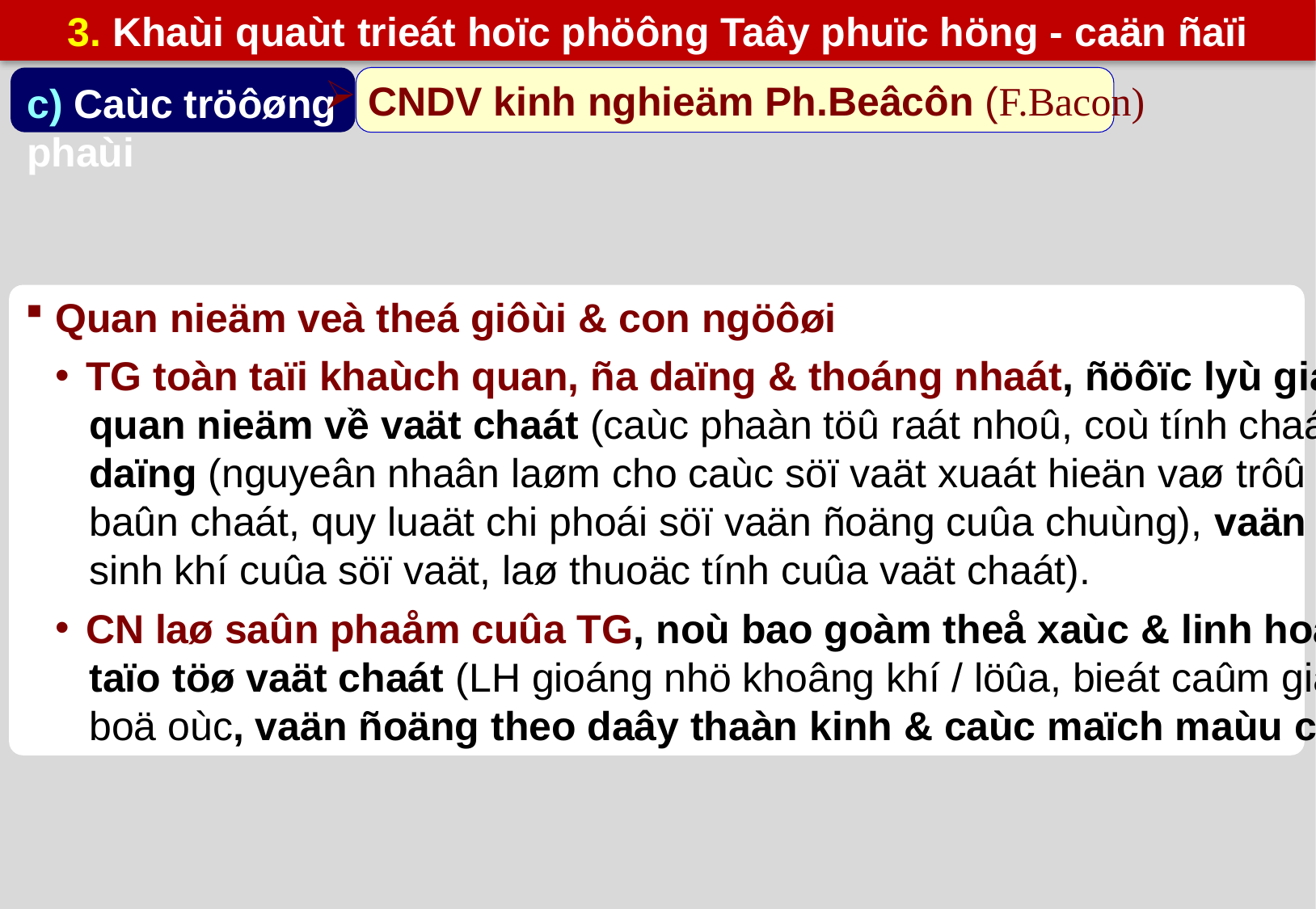

3. Khaùi quaùt trieát hoïc phöông Taây phuïc höng - caän ñaïi
c) Caùc tröôøng phaùi
 CNDV kinh nghieäm Ph.Beâcôn (F.Bacon)
Quan nieäm veà theá giôùi & con ngöôøi
TG toàn taïi khaùch quan, ña daïng & thoáng nhaát, ñöôïc lyù giaûi nhôø vaøo caùc
   quan nieäm về vaät chaát (caùc phaàn töû raát nhoû, coù tính chaát khaùc nhau), hình
   daïng (nguyeân nhaân laøm cho caùc söï vaät xuaát hieän vaø trôû thaønh khaùc nhau;
   baûn chaát, quy luaät chi phoái söï vaän ñoäng cuûa chuùng), vaän ñoäng (baûn naêng,
   sinh khí cuûa söï vaät, laø thuoäc tính cuûa vaät chaát).
CN laø saûn phaåm cuûa TG, noù bao goàm theå xaùc & linh hoàn ñeàu ñöôïc caáu
   taïo töø vaät chaát (LH gioáng nhö khoâng khí / löûa, bieát caûm giaùc, toàn taïi trong
   boä oùc, vaän ñoäng theo daây thaàn kinh & caùc maïch maùu cuûa cô theå).